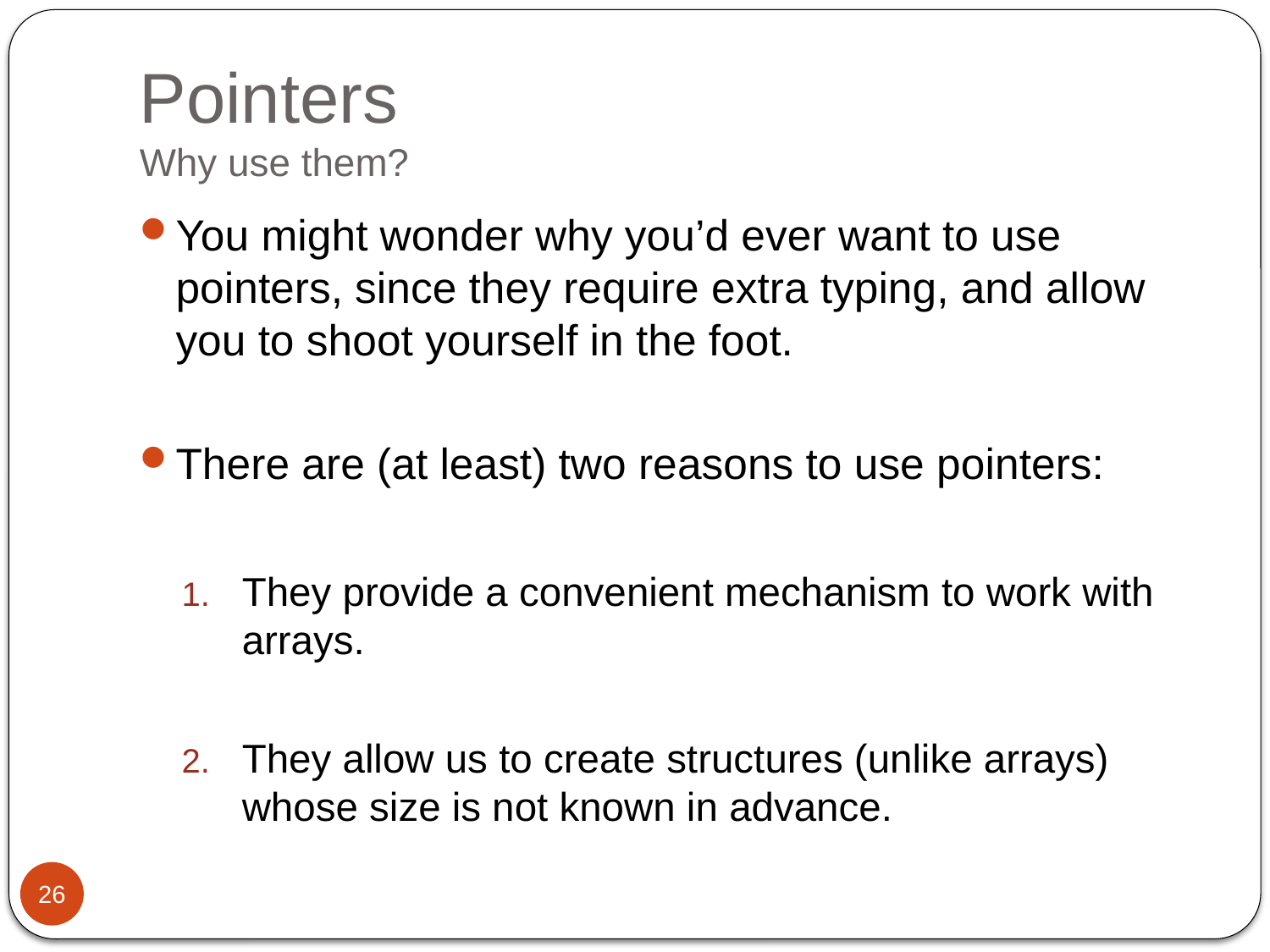

# Pointers Why use them?
You might wonder why you’d ever want to use pointers, since they require extra typing, and allow you to shoot yourself in the foot.

There are (at least) two reasons to use pointers:

They provide a convenient mechanism to work with arrays.

They allow us to create structures (unlike arrays) whose size is not known in advance.
26